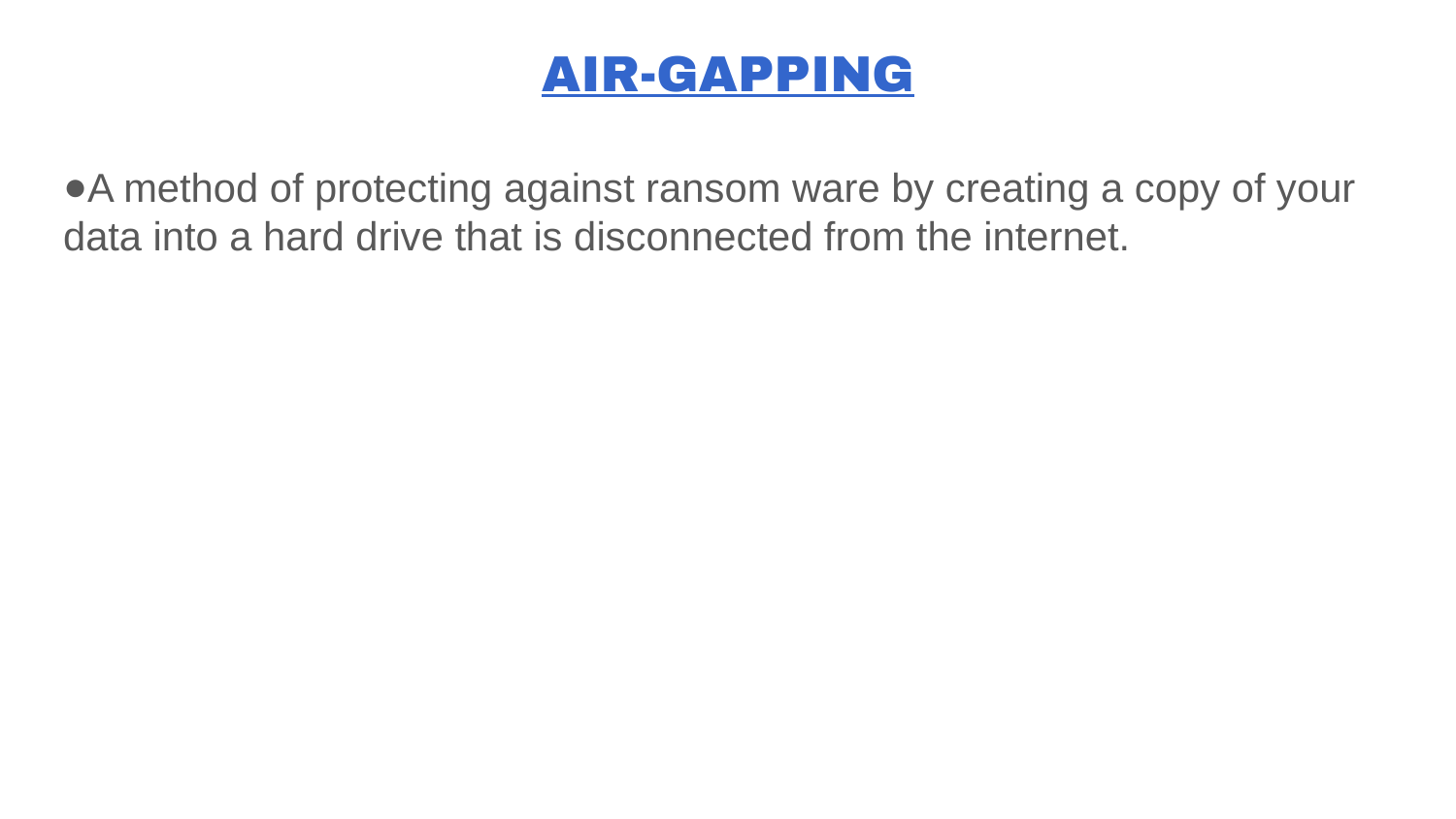

# AIR-GAPPING
A method of protecting against ransom ware by creating a copy of your data into a hard drive that is disconnected from the internet.